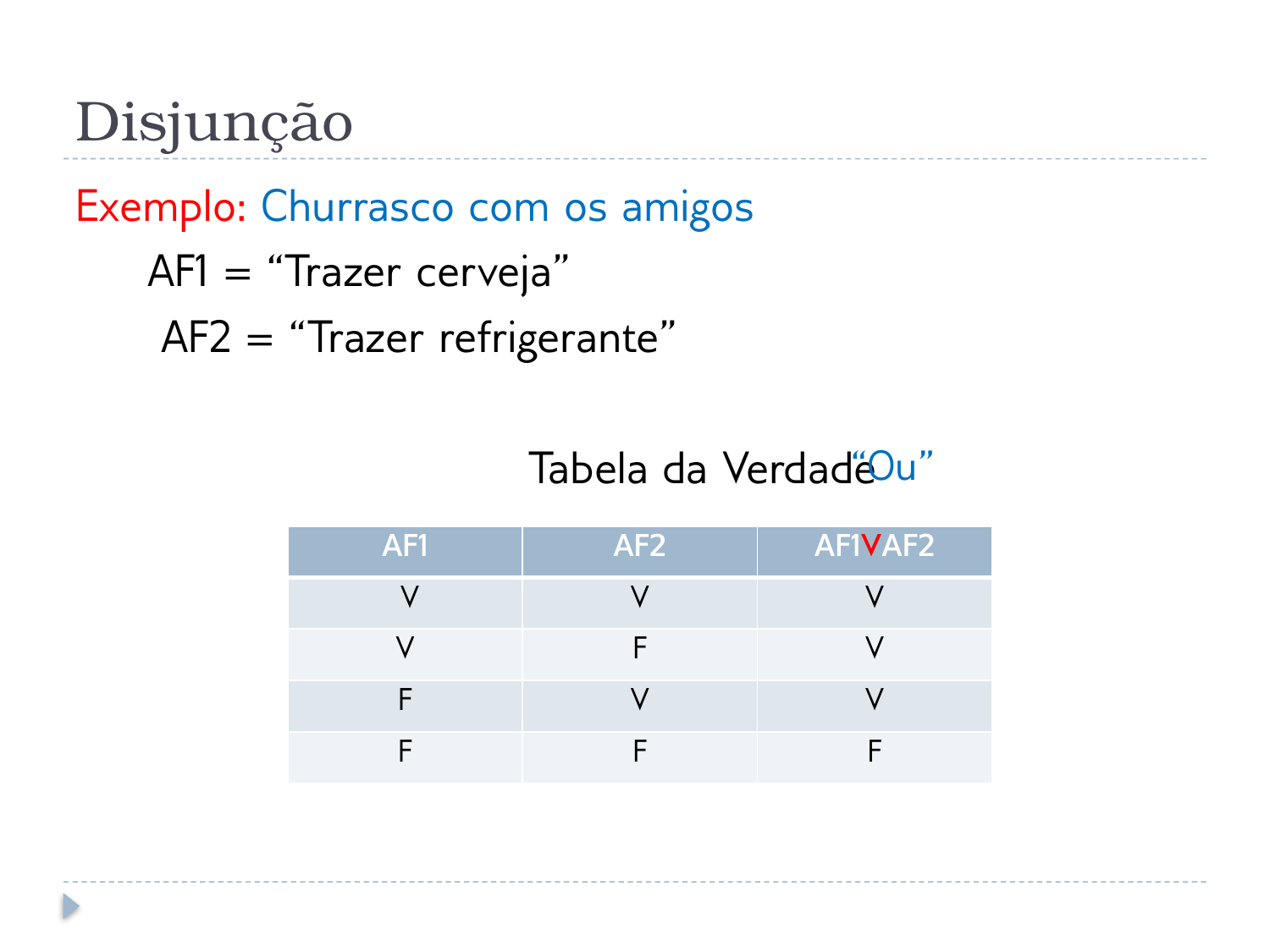

# Disjunção
Exemplo: Churrasco com os amigos
	AF1 = “Trazer cerveja”
	 AF2 = “Trazer refrigerante”

				Tabela da Verdade

“Ou”
| AF1 | AF2 | AF1VAF2 |
| --- | --- | --- |
| V | V | V |
| V | F | V |
| F | V | V |
| F | F | F |